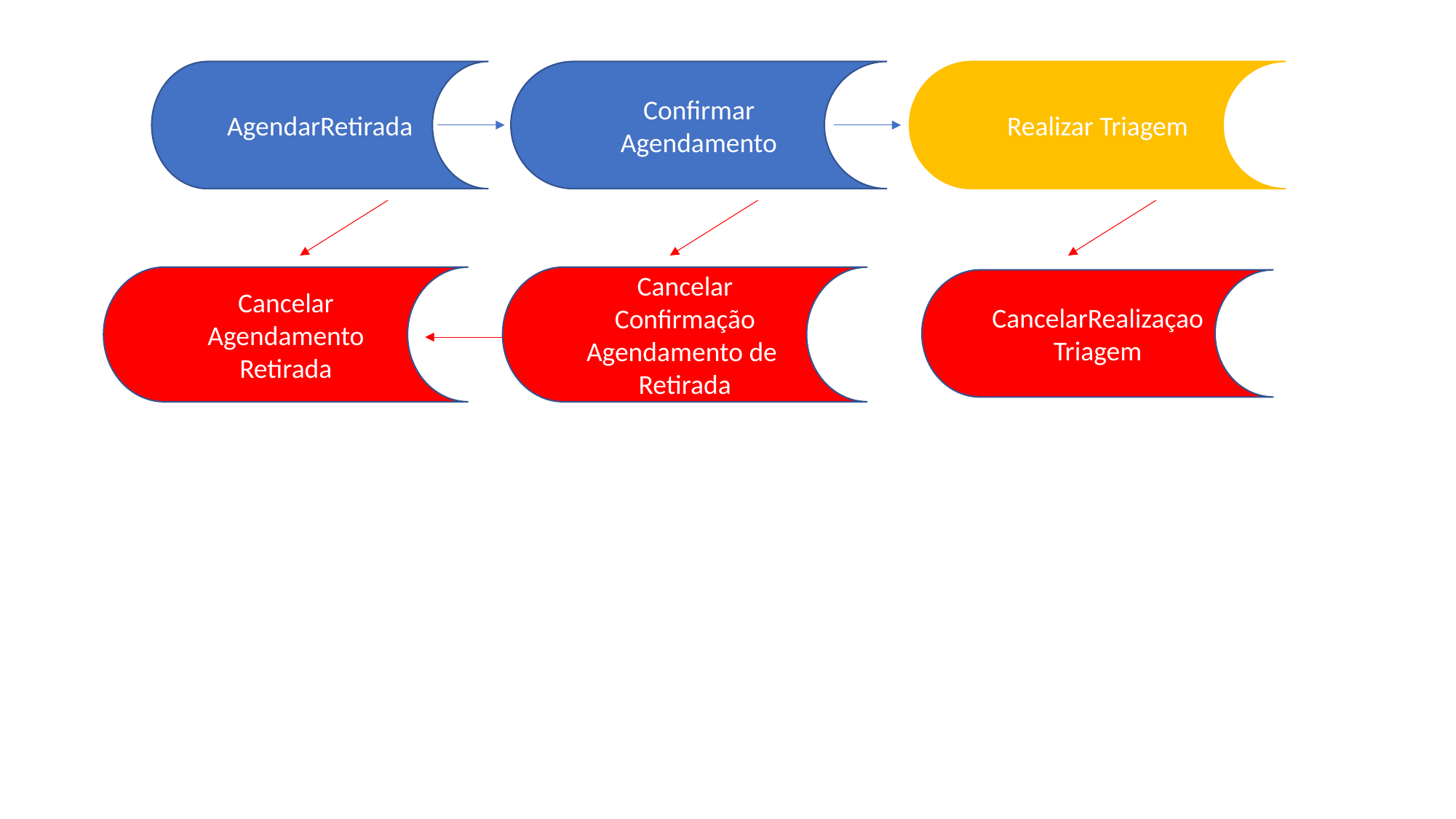

AgendarRetirada
Confirmar Agendamento
Realizar Triagem
Cancelar Agendamento
Retirada
Cancelar Confirmação Agendamento de
Retirada
CancelarRealizaçaoTriagem